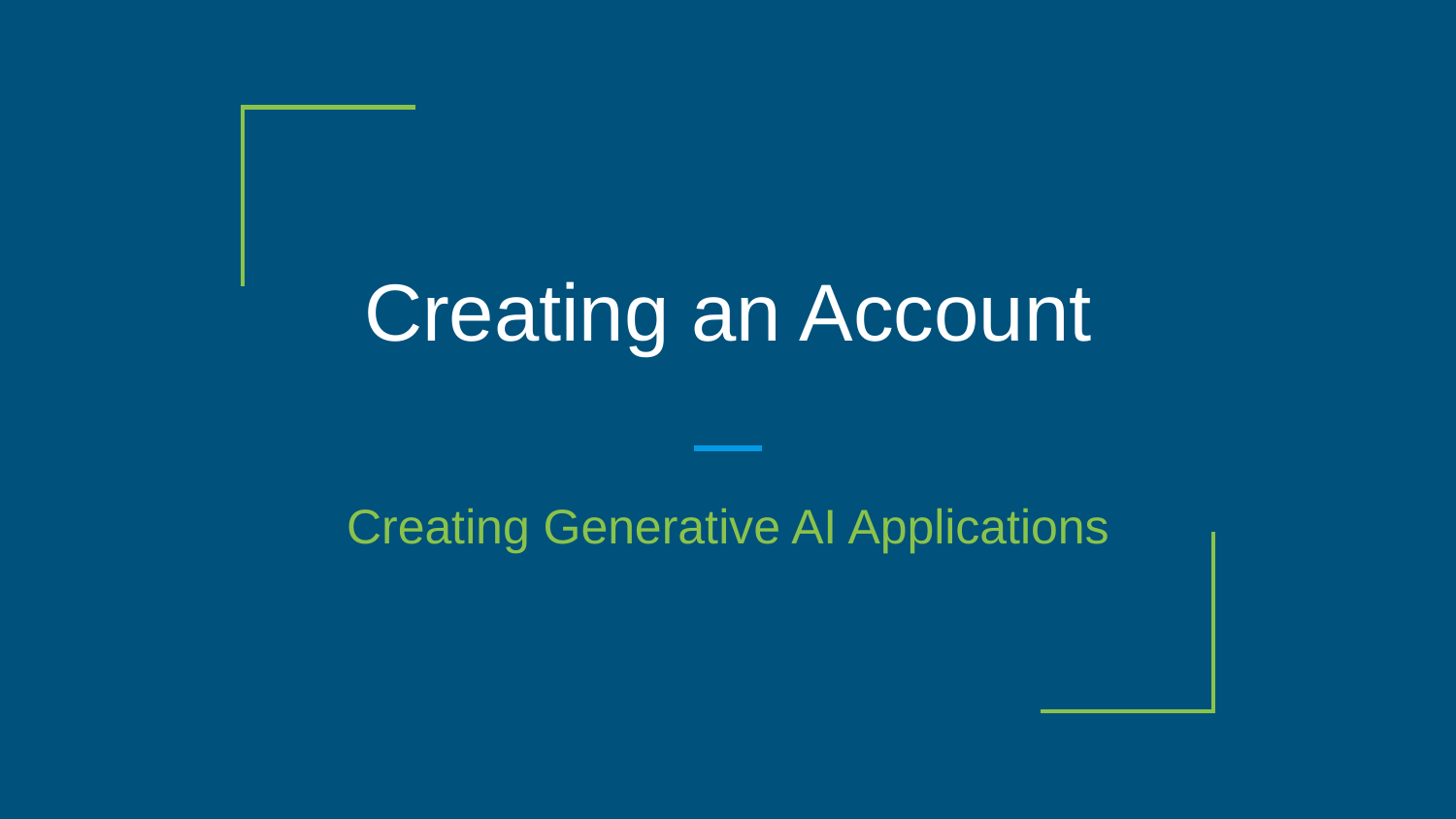

# Creating an Account
Creating Generative AI Applications